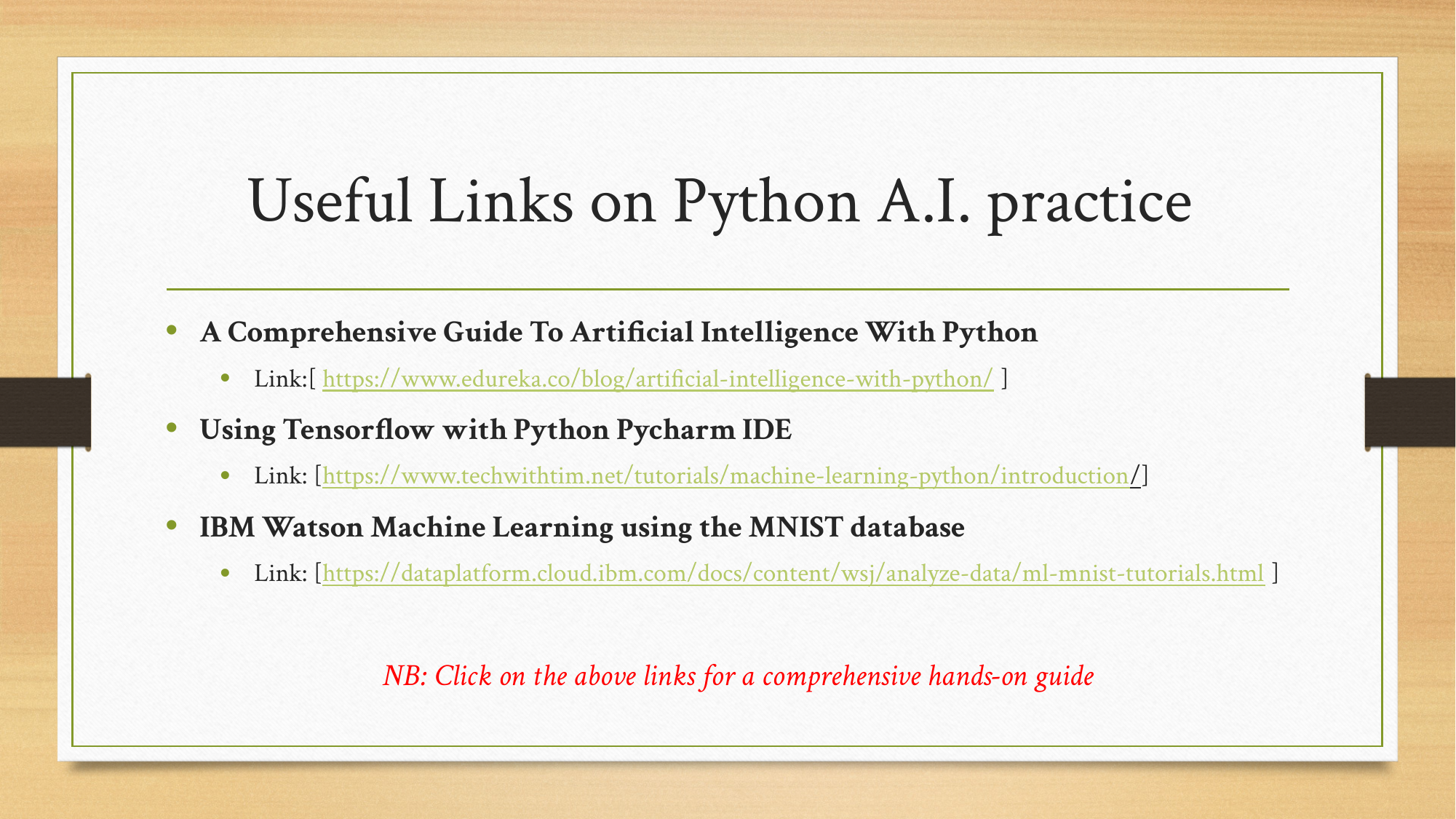

# Useful Links on Python A.I. practice
A Comprehensive Guide To Artificial Intelligence With Python
Link:[ https://www.edureka.co/blog/artificial-intelligence-with-python/ ]
Using Tensorflow with Python Pycharm IDE
Link: [https://www.techwithtim.net/tutorials/machine-learning-python/introduction/]
IBM Watson Machine Learning using the MNIST database
Link: [https://dataplatform.cloud.ibm.com/docs/content/wsj/analyze-data/ml-mnist-tutorials.html ]

    NB: Click on the above links for a comprehensive hands-on guide